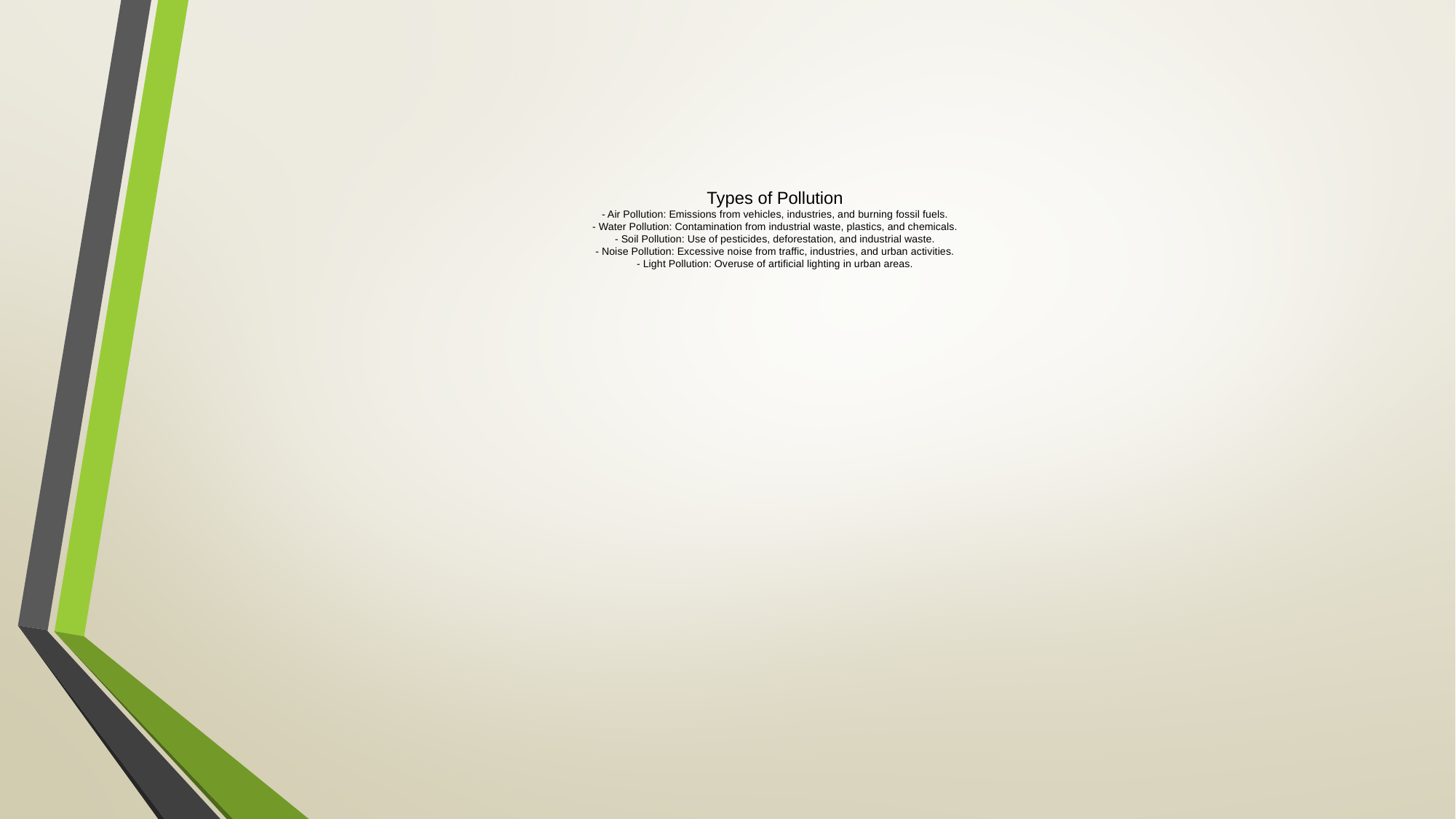

# Types of Pollution - Air Pollution: Emissions from vehicles, industries, and burning fossil fuels. - Water Pollution: Contamination from industrial waste, plastics, and chemicals. - Soil Pollution: Use of pesticides, deforestation, and industrial waste. - Noise Pollution: Excessive noise from traffic, industries, and urban activities. - Light Pollution: Overuse of artificial lighting in urban areas.